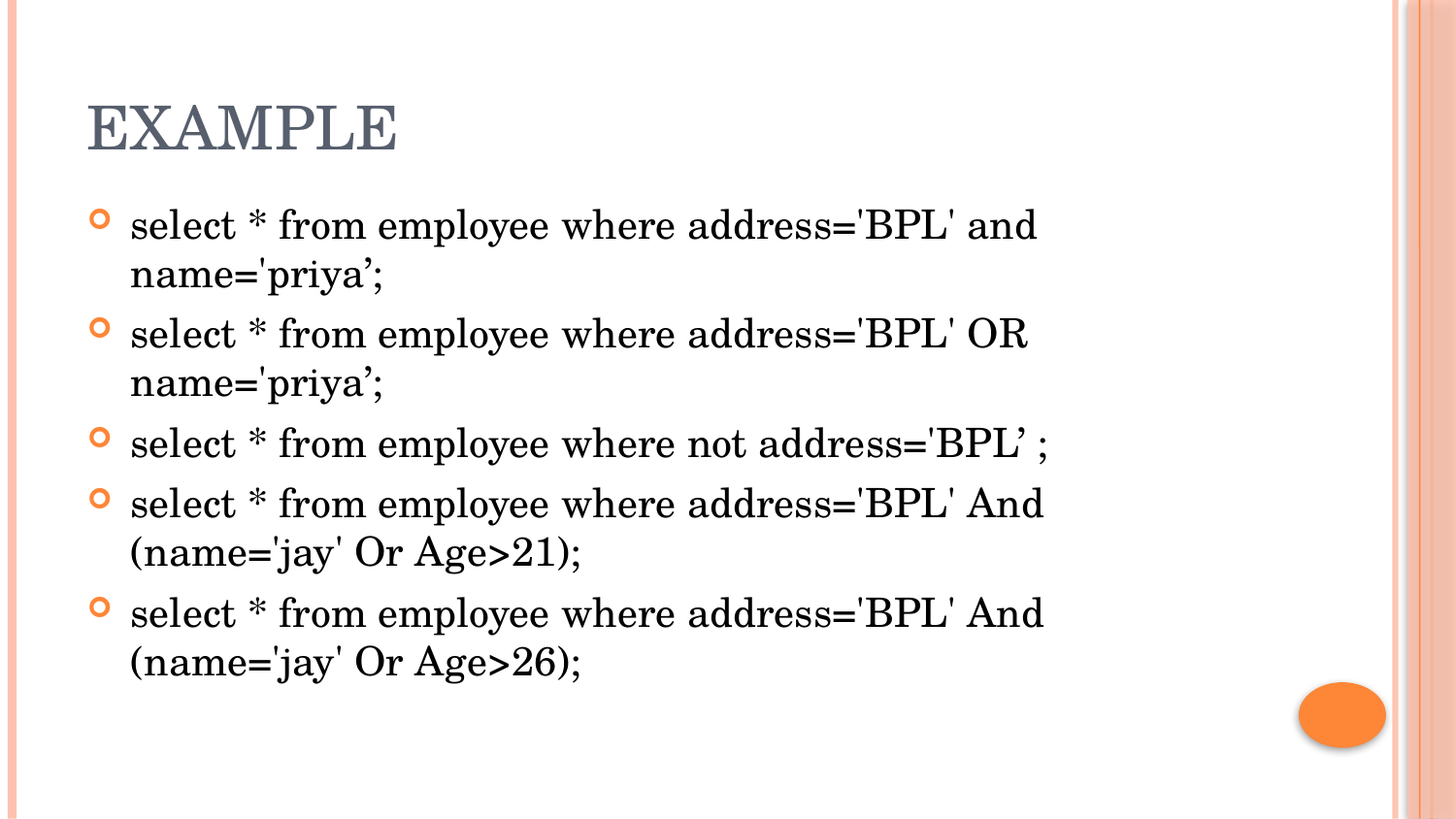

# Example
select * from employee where address='BPL' and name='priya’;
select * from employee where address='BPL' OR name='priya’;
select * from employee where not address='BPL’ ;
select * from employee where address='BPL' And (name='jay' Or Age>21);
select * from employee where address='BPL' And (name='jay' Or Age>26);